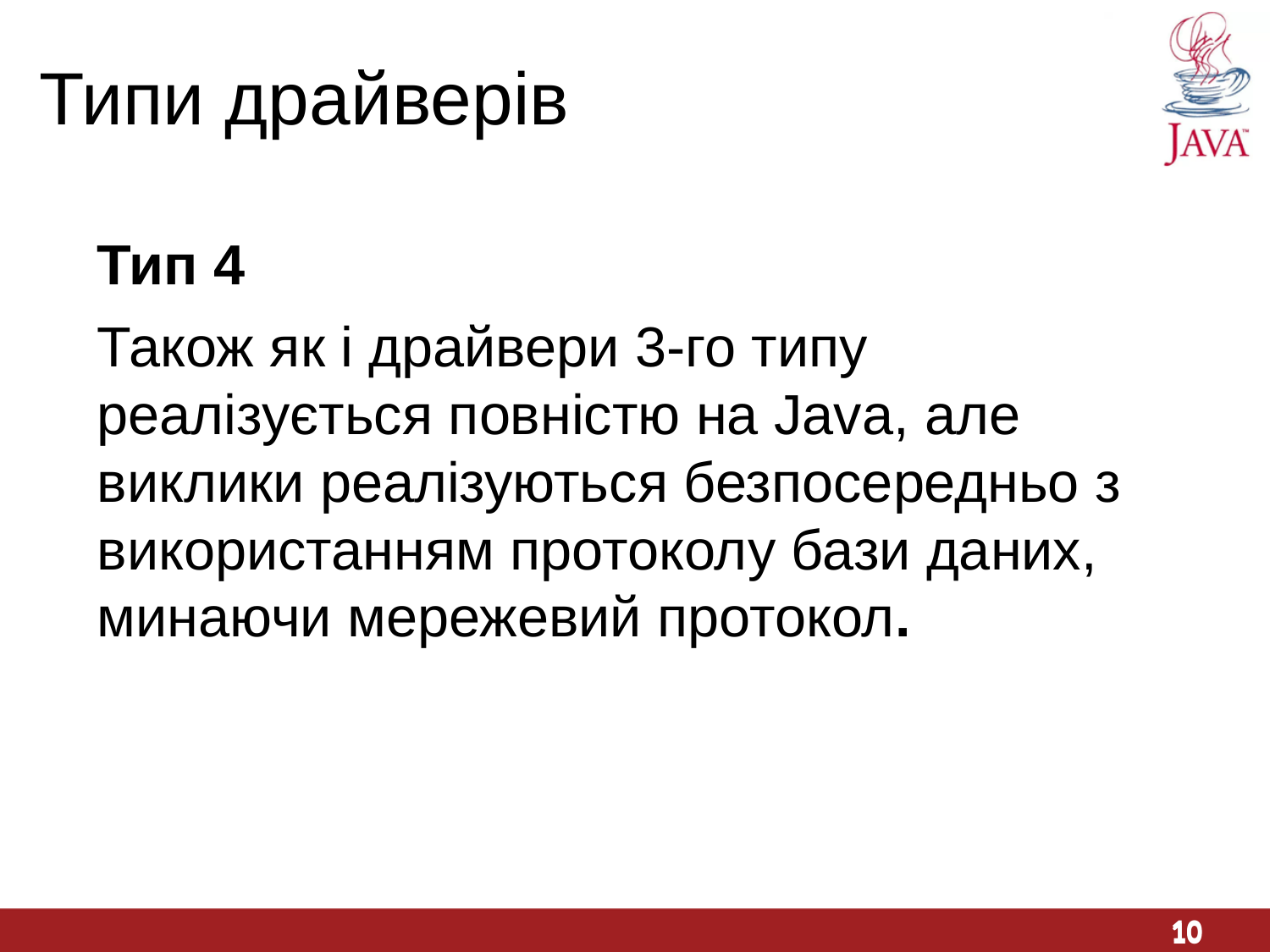

Типи драйверів
Тип 4
Також як і драйвери 3-го типу реалізується повністю на Java, але виклики реалізуються безпосередньо з використанням протоколу бази даних, минаючи мережевий протокол.